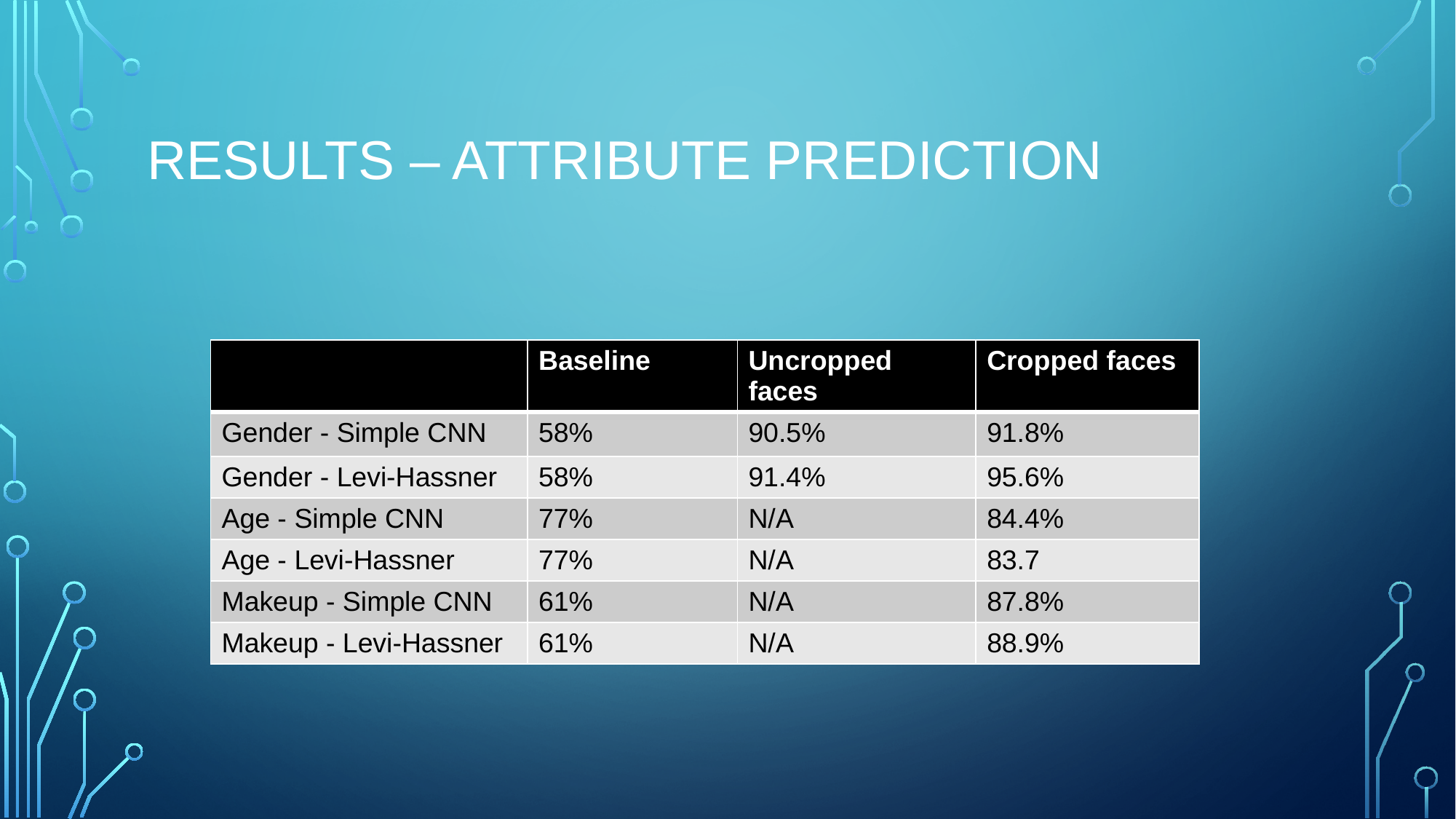

# Results – Attribute Prediction
|  | Baseline | Uncropped faces | Cropped faces |
| --- | --- | --- | --- |
| Gender - Simple CNN | 58% | 90.5% | 91.8% |
| Gender - Levi-Hassner | 58% | 91.4% | 95.6% |
| Age - Simple CNN | 77% | N/A | 84.4% |
| Age - Levi-Hassner | 77% | N/A | 83.7 |
| Makeup - Simple CNN | 61% | N/A | 87.8% |
| Makeup - Levi-Hassner | 61% | N/A | 88.9% |